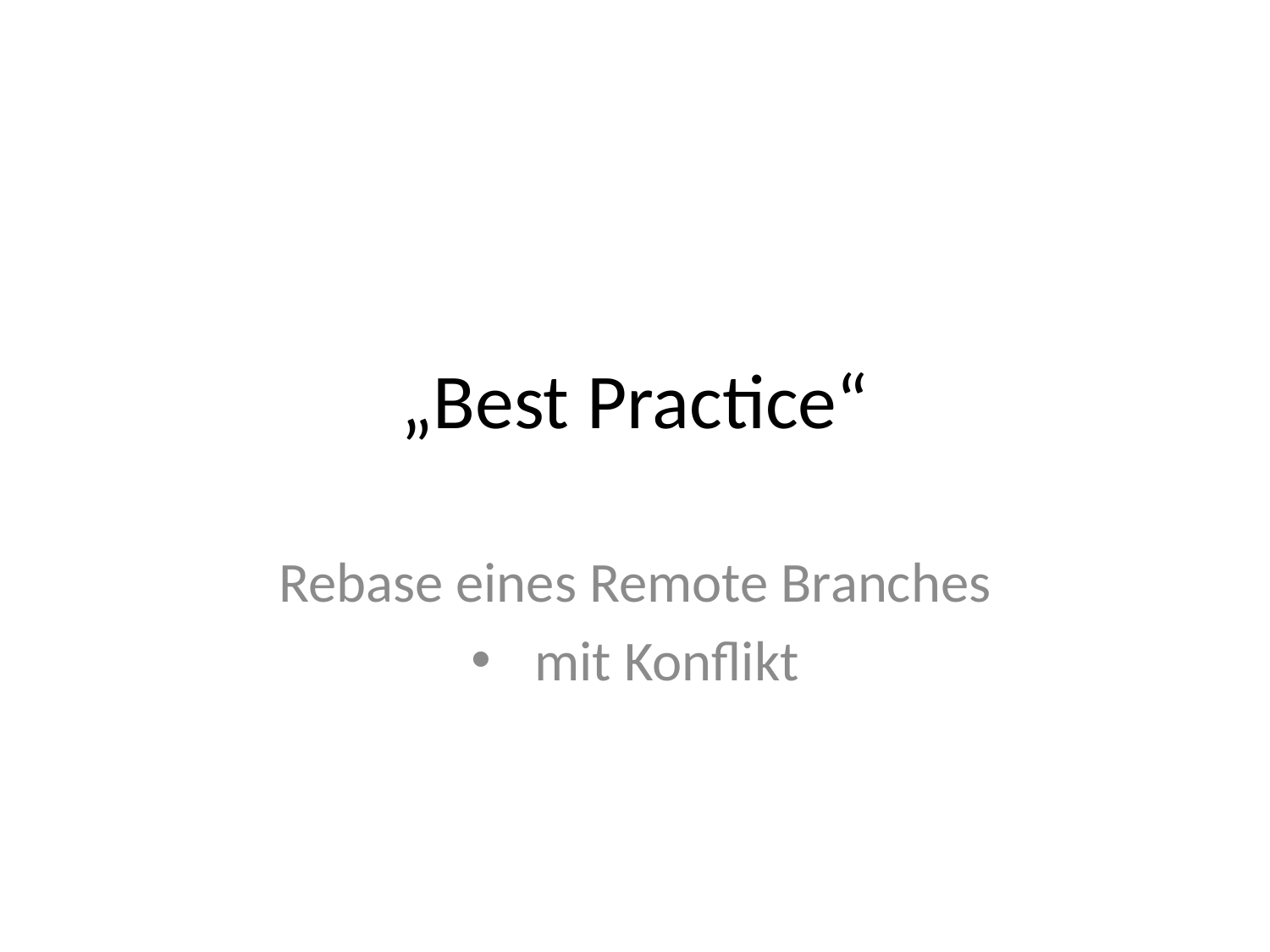

# „Best Practice“
Rebase eines Remote Branches
mit Konflikt